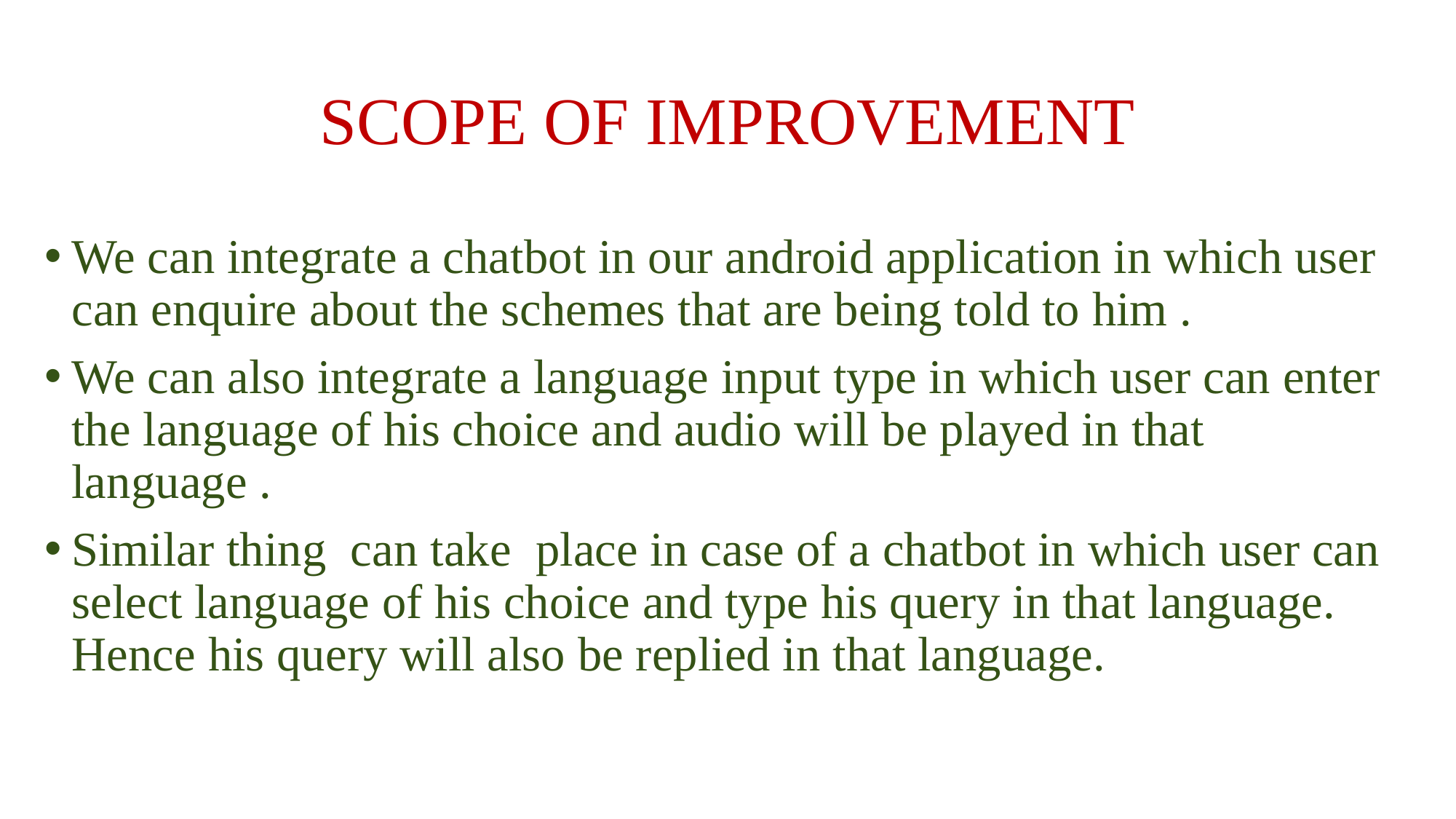

# SCOPE OF IMPROVEMENT
We can integrate a chatbot in our android application in which user can enquire about the schemes that are being told to him .
We can also integrate a language input type in which user can enter the language of his choice and audio will be played in that language .
Similar thing  can take  place in case of a chatbot in which user can select language of his choice and type his query in that language. Hence his query will also be replied in that language.